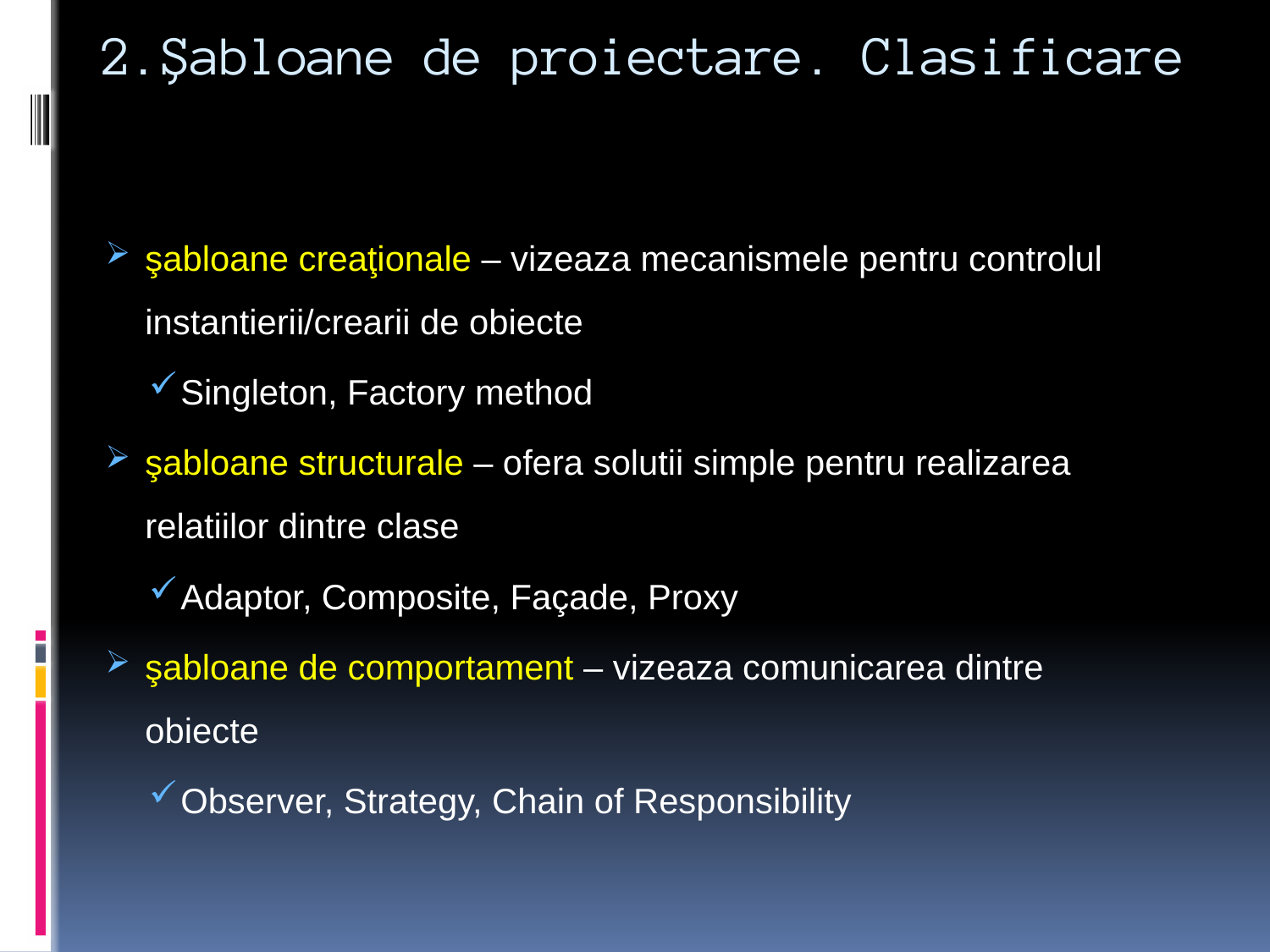

# 2.Şabloane de proiectare. Clasificare
şabloane creaţionale – vizeaza mecanismele pentru controlul instantierii/crearii de obiecte
Singleton, Factory method
şabloane structurale – ofera solutii simple pentru realizarea relatiilor dintre clase
Adaptor, Composite, Façade, Proxy
şabloane de comportament – vizeaza comunicarea dintre obiecte
Observer, Strategy, Chain of Responsibility